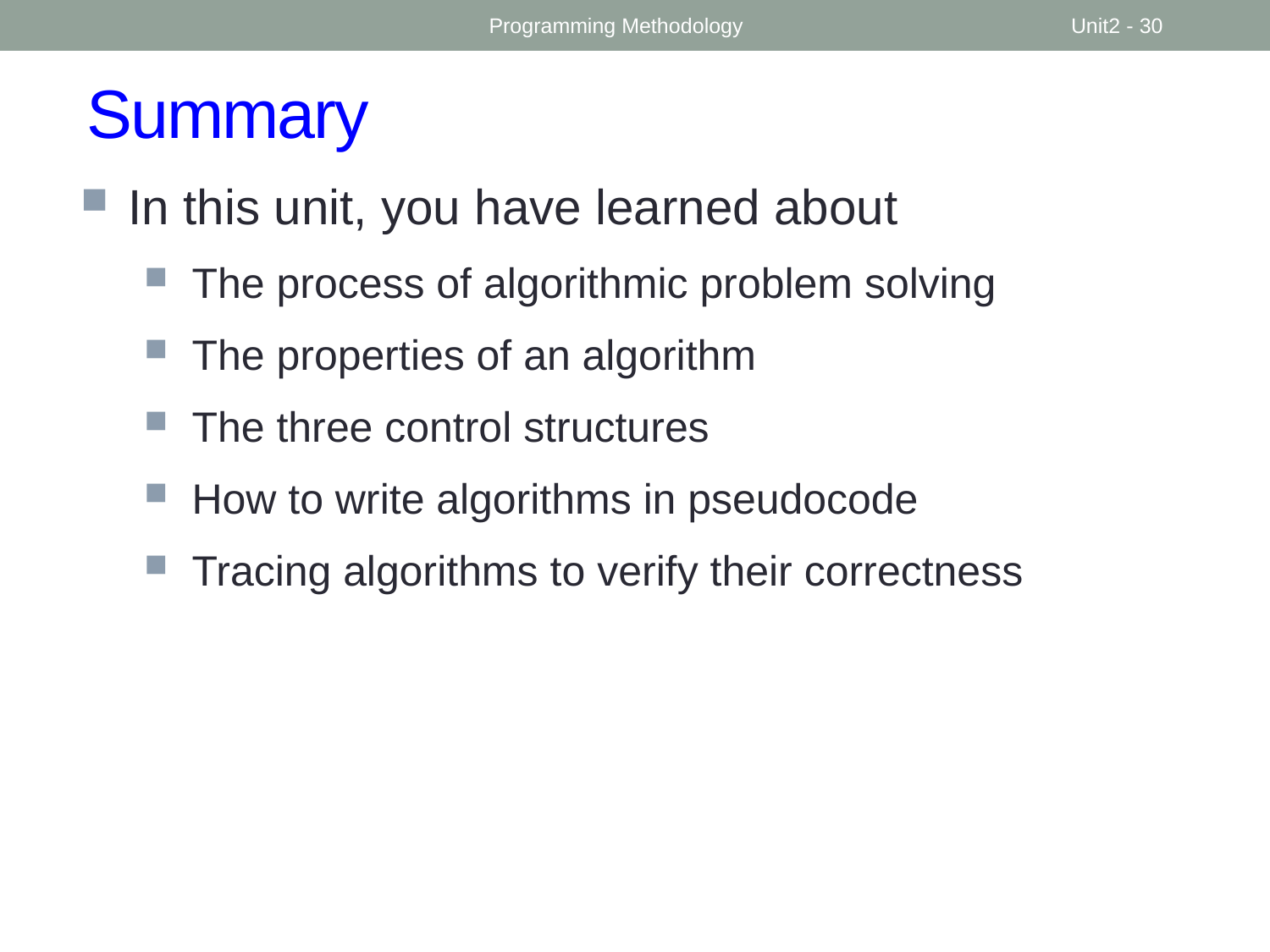

Programming Methodology
Unit2 - 30
# Summary
In this unit, you have learned about
The process of algorithmic problem solving
The properties of an algorithm
The three control structures
How to write algorithms in pseudocode
Tracing algorithms to verify their correctness